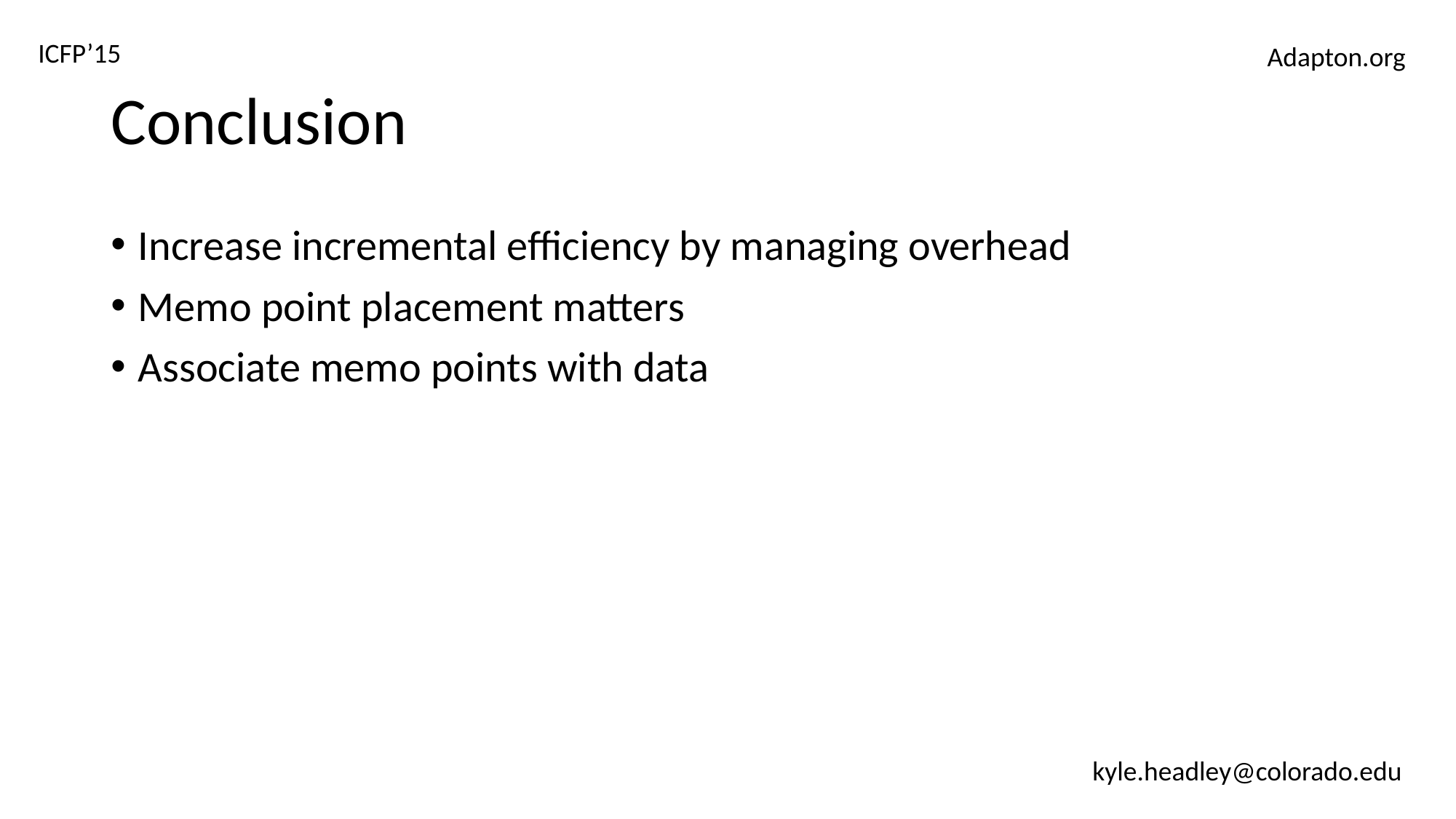

ICFP’15
Adapton.org
# Conclusion
Increase incremental efficiency by managing overhead
Memo point placement matters
Associate memo points with data
kyle.headley@colorado.edu